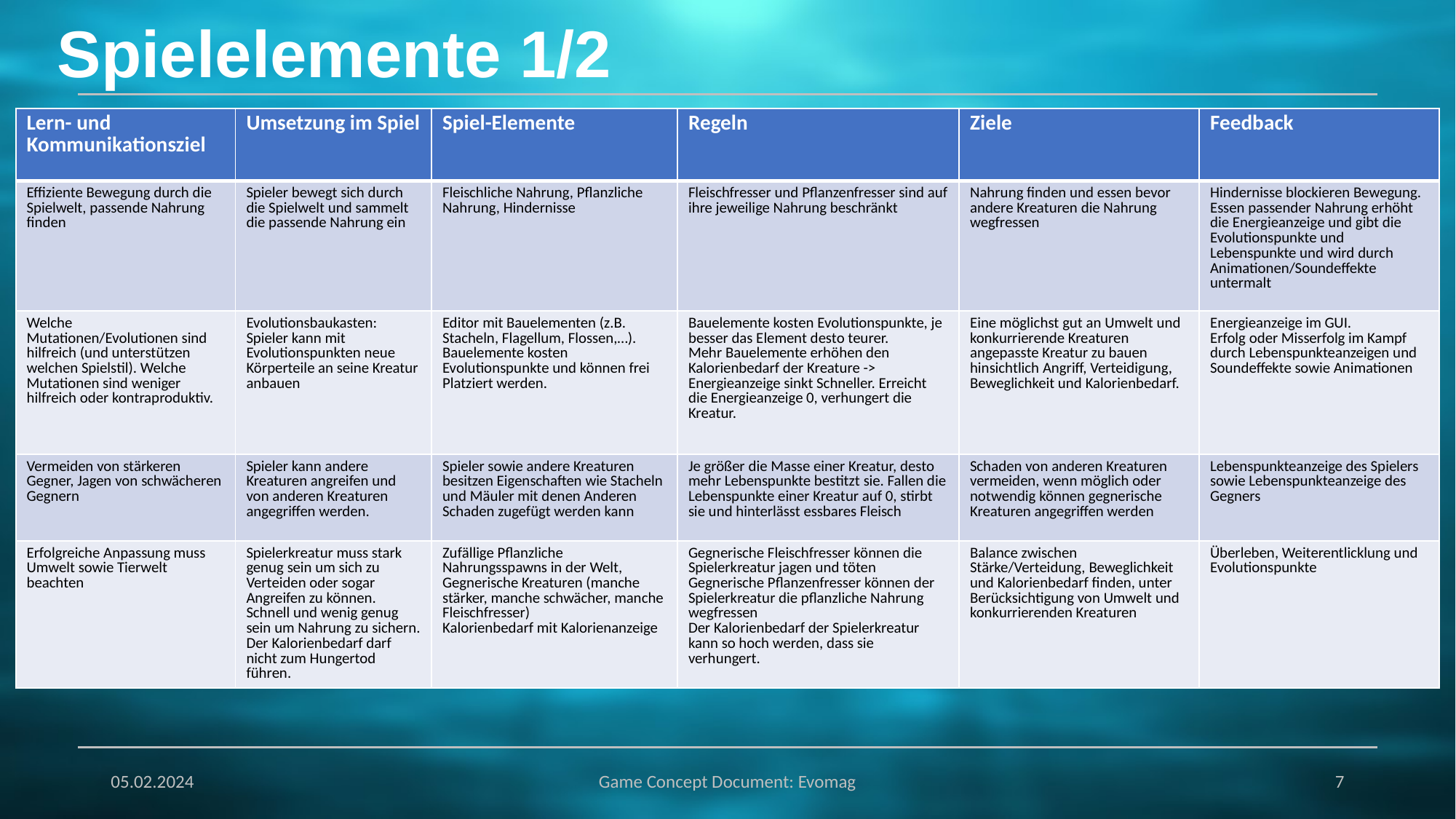

Spielelemente 1/2
| Lern- und Kommunikationsziel | Umsetzung im Spiel | Spiel-Elemente | Regeln | Ziele | Feedback |
| --- | --- | --- | --- | --- | --- |
| Effiziente Bewegung durch die Spielwelt, passende Nahrung finden | Spieler bewegt sich durch die Spielwelt und sammelt die passende Nahrung ein | Fleischliche Nahrung, Pflanzliche Nahrung, Hindernisse | Fleischfresser und Pflanzenfresser sind auf ihre jeweilige Nahrung beschränkt | Nahrung finden und essen bevor andere Kreaturen die Nahrung wegfressen | Hindernisse blockieren Bewegung. Essen passender Nahrung erhöht die Energieanzeige und gibt die Evolutionspunkte und Lebenspunkte und wird durch Animationen/Soundeffekte untermalt |
| Welche Mutationen/Evolutionen sind hilfreich (und unterstützen welchen Spielstil). Welche Mutationen sind weniger hilfreich oder kontraproduktiv. | Evolutionsbaukasten: Spieler kann mit Evolutionspunkten neue Körperteile an seine Kreatur anbauen | Editor mit Bauelementen (z.B. Stacheln, Flagellum, Flossen,…). Bauelemente kosten Evolutionspunkte und können frei Platziert werden. | Bauelemente kosten Evolutionspunkte, je besser das Element desto teurer. Mehr Bauelemente erhöhen den Kalorienbedarf der Kreature -> Energieanzeige sinkt Schneller. Erreicht die Energieanzeige 0, verhungert die Kreatur. | Eine möglichst gut an Umwelt und konkurrierende Kreaturen angepasste Kreatur zu bauen hinsichtlich Angriff, Verteidigung, Beweglichkeit und Kalorienbedarf. | Energieanzeige im GUI. Erfolg oder Misserfolg im Kampf durch Lebenspunkteanzeigen und Soundeffekte sowie Animationen |
| Vermeiden von stärkeren Gegner, Jagen von schwächeren Gegnern | Spieler kann andere Kreaturen angreifen und von anderen Kreaturen angegriffen werden. | Spieler sowie andere Kreaturen besitzen Eigenschaften wie Stacheln und Mäuler mit denen Anderen Schaden zugefügt werden kann | Je größer die Masse einer Kreatur, desto mehr Lebenspunkte bestitzt sie. Fallen die Lebenspunkte einer Kreatur auf 0, stirbt sie und hinterlässt essbares Fleisch | Schaden von anderen Kreaturen vermeiden, wenn möglich oder notwendig können gegnerische Kreaturen angegriffen werden | Lebenspunkteanzeige des Spielers sowie Lebenspunkteanzeige des Gegners |
| Erfolgreiche Anpassung muss Umwelt sowie Tierwelt beachten | Spielerkreatur muss stark genug sein um sich zu Verteiden oder sogar Angreifen zu können. Schnell und wenig genug sein um Nahrung zu sichern. Der Kalorienbedarf darf nicht zum Hungertod führen. | Zufällige Pflanzliche Nahrungsspawns in der Welt, Gegnerische Kreaturen (manche stärker, manche schwächer, manche Fleischfresser) Kalorienbedarf mit Kalorienanzeige | Gegnerische Fleischfresser können die Spielerkreatur jagen und töten Gegnerische Pflanzenfresser können der Spielerkreatur die pflanzliche Nahrung wegfressen Der Kalorienbedarf der Spielerkreatur kann so hoch werden, dass sie verhungert. | Balance zwischen Stärke/Verteidung, Beweglichkeit und Kalorienbedarf finden, unter Berücksichtigung von Umwelt und konkurrierenden Kreaturen | Überleben, Weiterentlicklung und Evolutionspunkte |
05.02.2024
Game Concept Document: Evomag
7